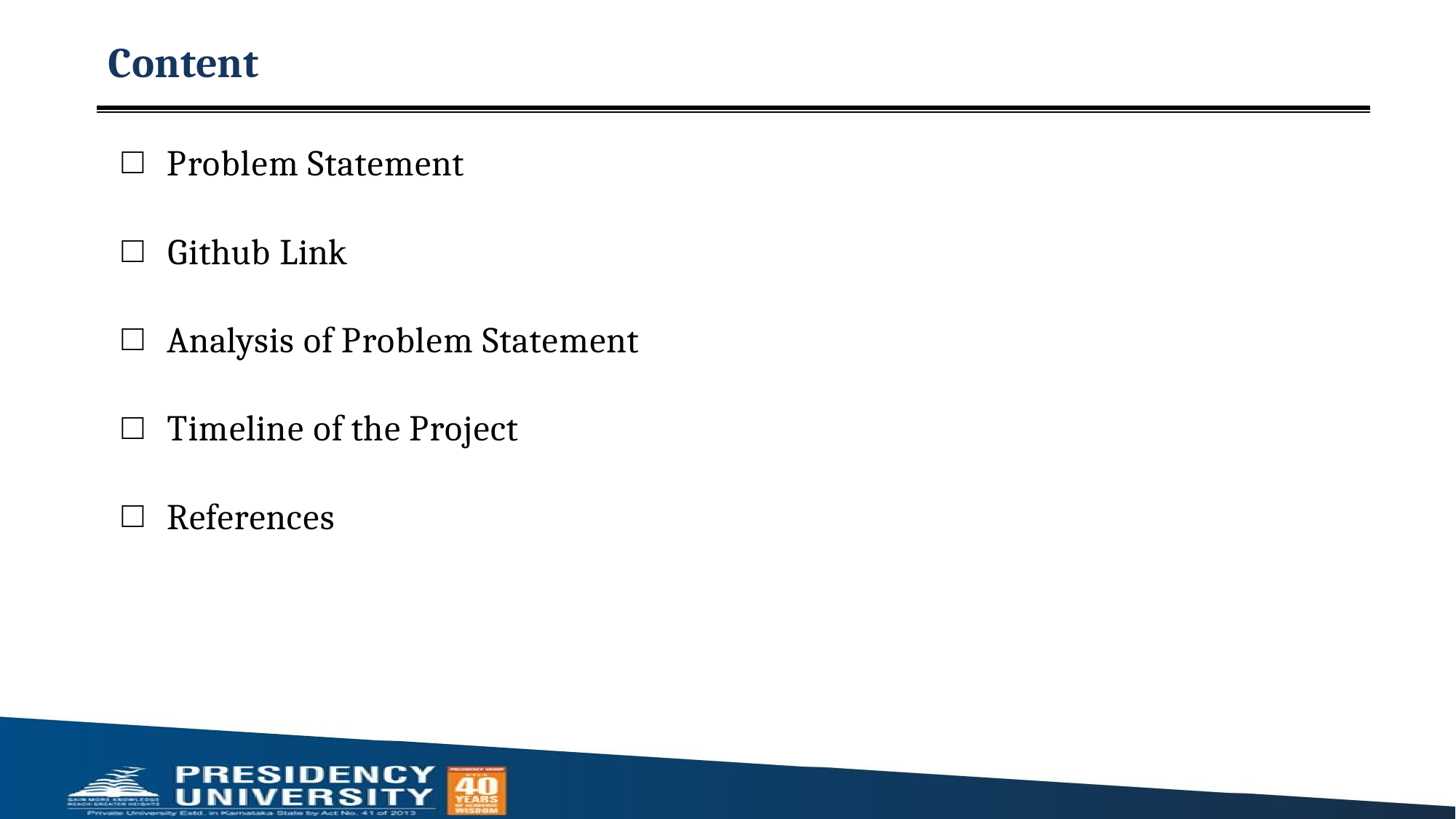

# Content
Problem Statement

Github Link

Analysis of Problem Statement

Timeline of the Project

References